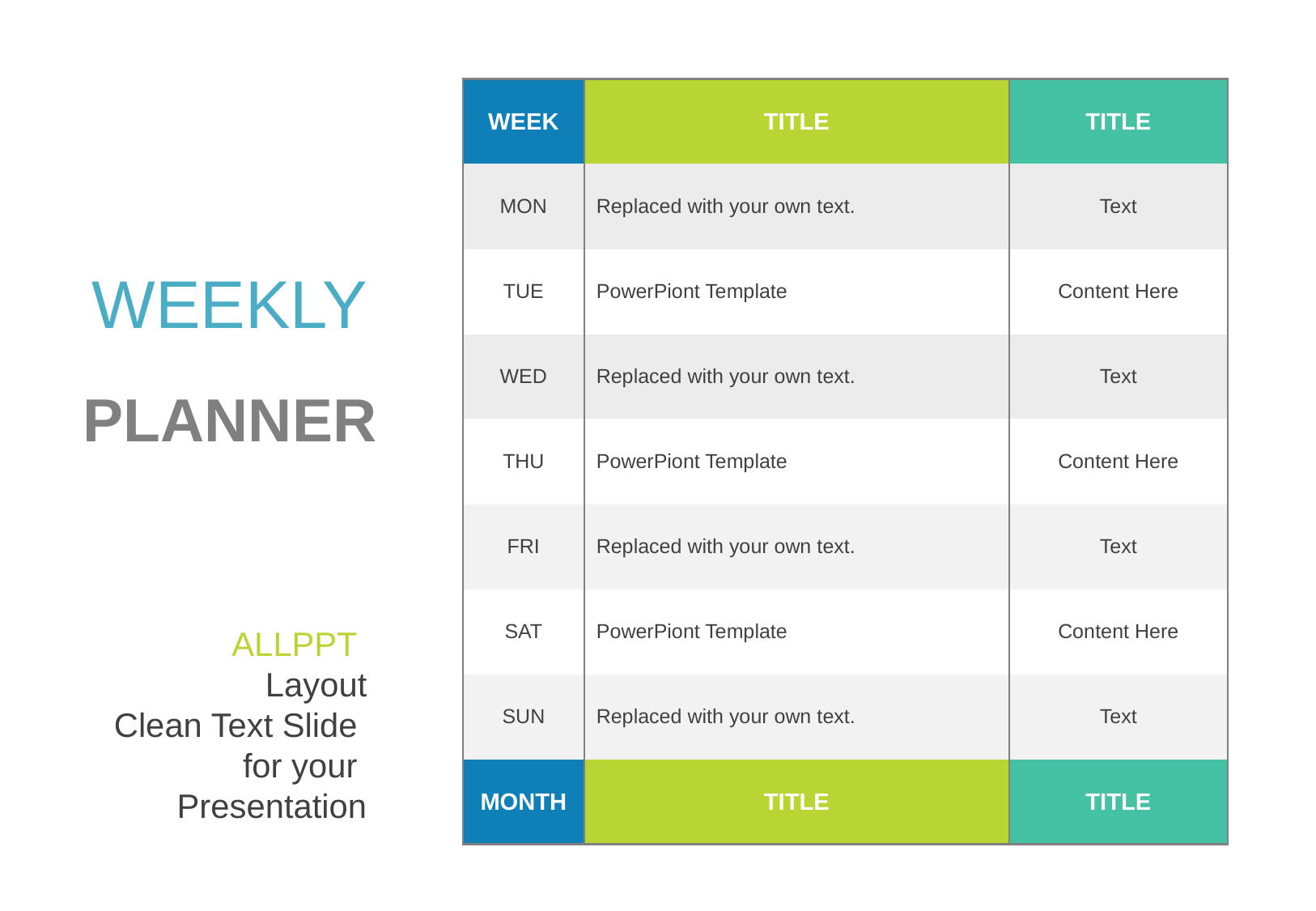

| WEEK | TITLE | TITLE |
| --- | --- | --- |
| MON | Replaced with your own text. | Text |
| TUE | PowerPiont Template | Content Here |
| WED | Replaced with your own text. | Text |
| THU | PowerPiont Template | Content Here |
| FRI | Replaced with your own text. | Text |
| SAT | PowerPiont Template | Content Here |
| SUN | Replaced with your own text. | Text |
| MONTH | TITLE | TITLE |
WEEKLY
PLANNER
ALLPPT
Layout
Clean Text Slide
for your
Presentation